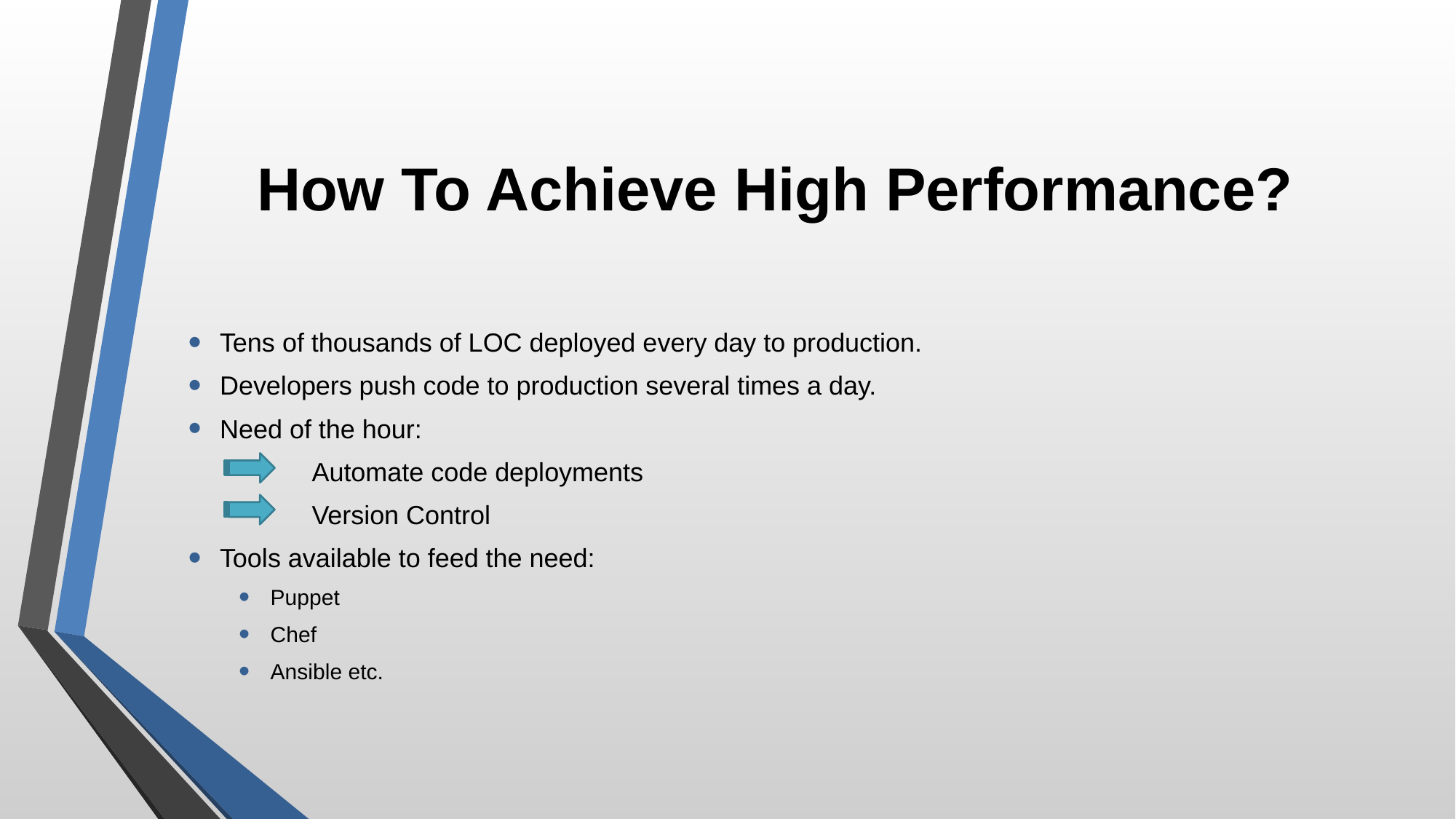

# How To Achieve High Performance?
Tens of thousands of LOC deployed every day to production.
Developers push code to production several times a day.
Need of the hour:
                 Automate code deployments
                 Version Control
Tools available to feed the need:
Puppet
Chef
Ansible etc.